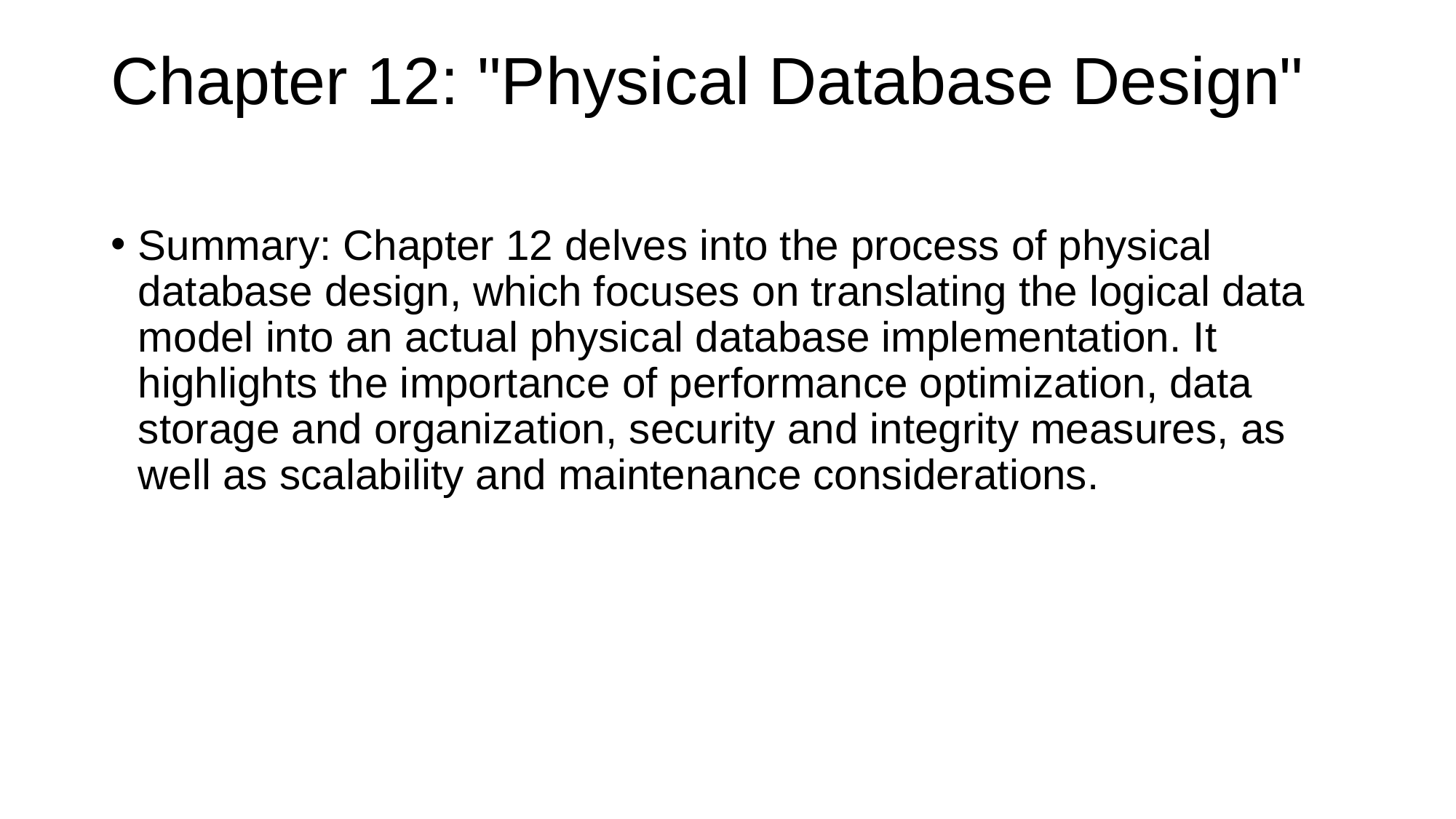

# Chapter 12: "Physical Database Design"
Summary: Chapter 12 delves into the process of physical database design, which focuses on translating the logical data model into an actual physical database implementation. It highlights the importance of performance optimization, data storage and organization, security and integrity measures, as well as scalability and maintenance considerations.